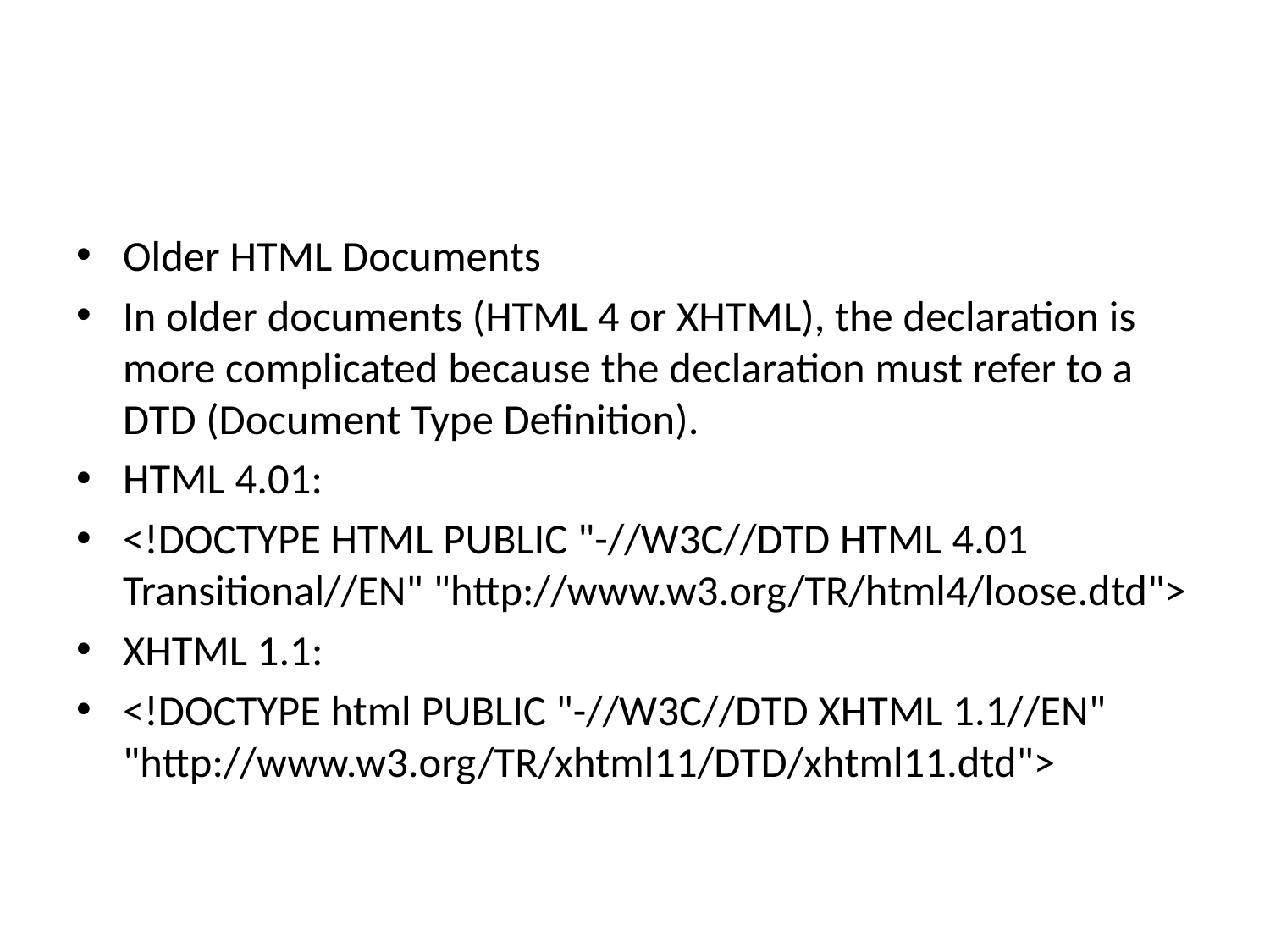

#
Older HTML Documents
In older documents (HTML 4 or XHTML), the declaration is more complicated because the declaration must refer to a DTD (Document Type Definition).
HTML 4.01:
<!DOCTYPE HTML PUBLIC "-//W3C//DTD HTML 4.01 Transitional//EN" "http://www.w3.org/TR/html4/loose.dtd">
XHTML 1.1:
<!DOCTYPE html PUBLIC "-//W3C//DTD XHTML 1.1//EN" "http://www.w3.org/TR/xhtml11/DTD/xhtml11.dtd">